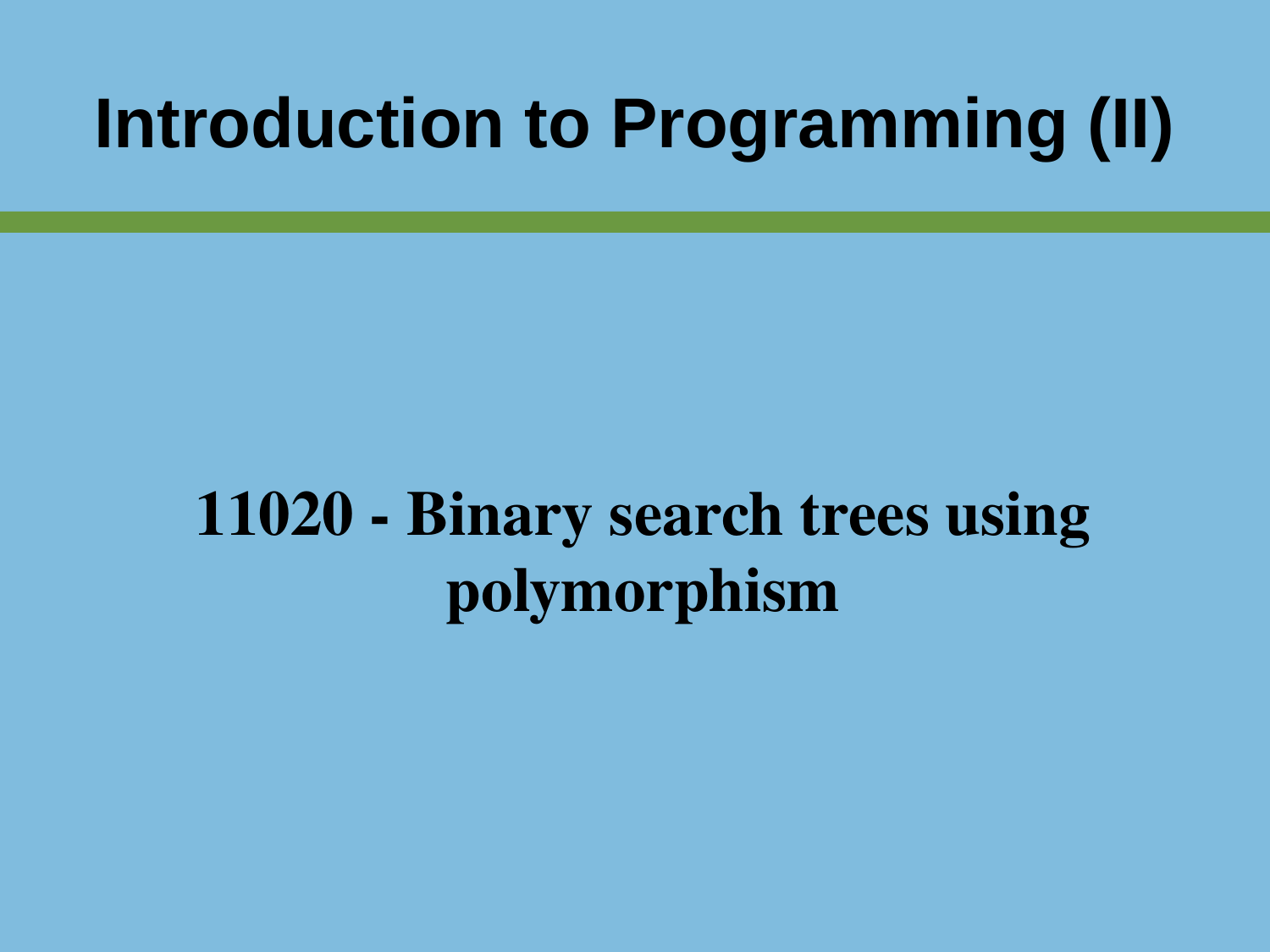

Introduction to Programming (II)
11020 - Binary search trees using polymorphism